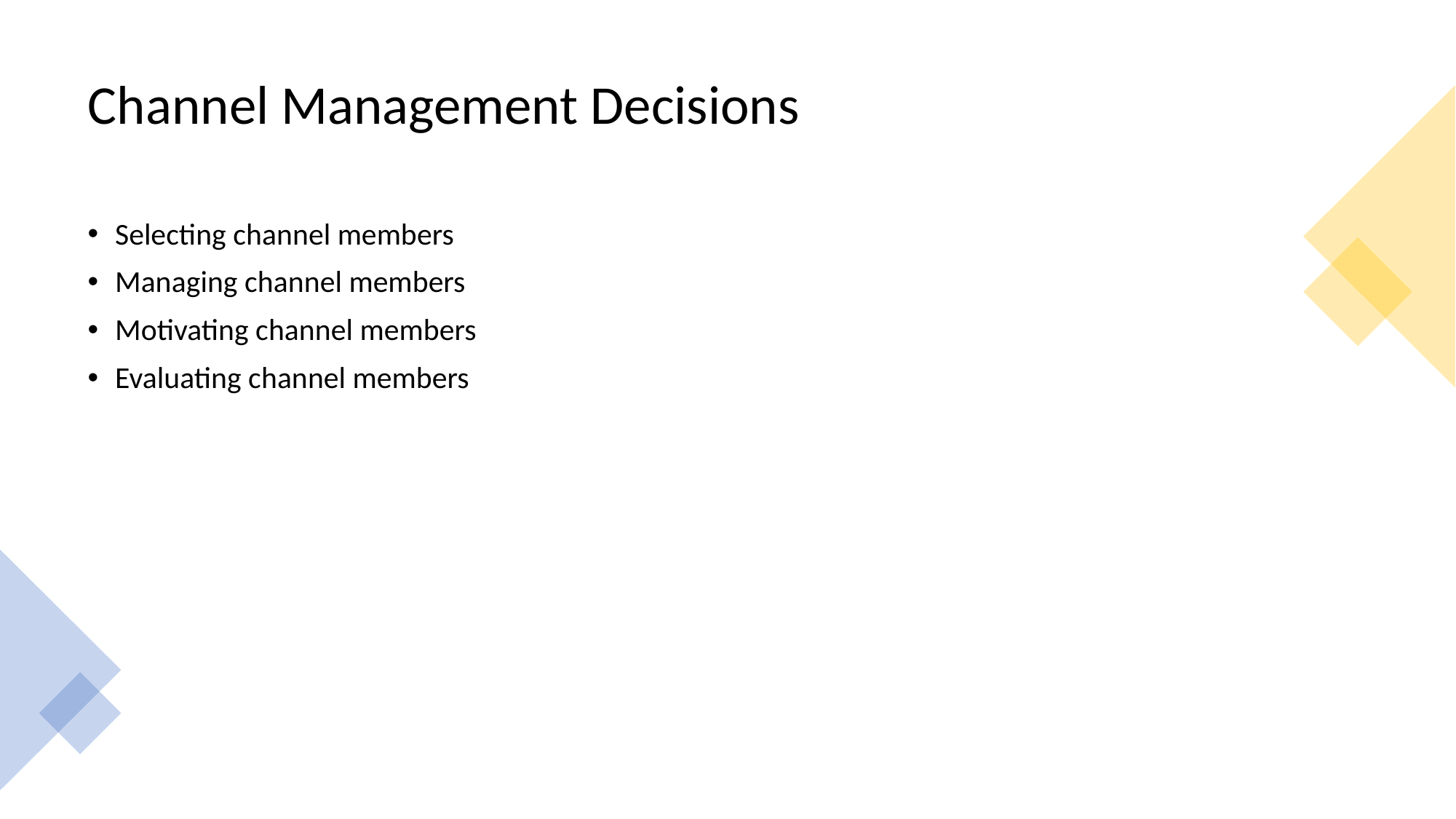

# Channel Management Decisions

Selecting channel members
Managing channel members
Motivating channel members
Evaluating channel members

23